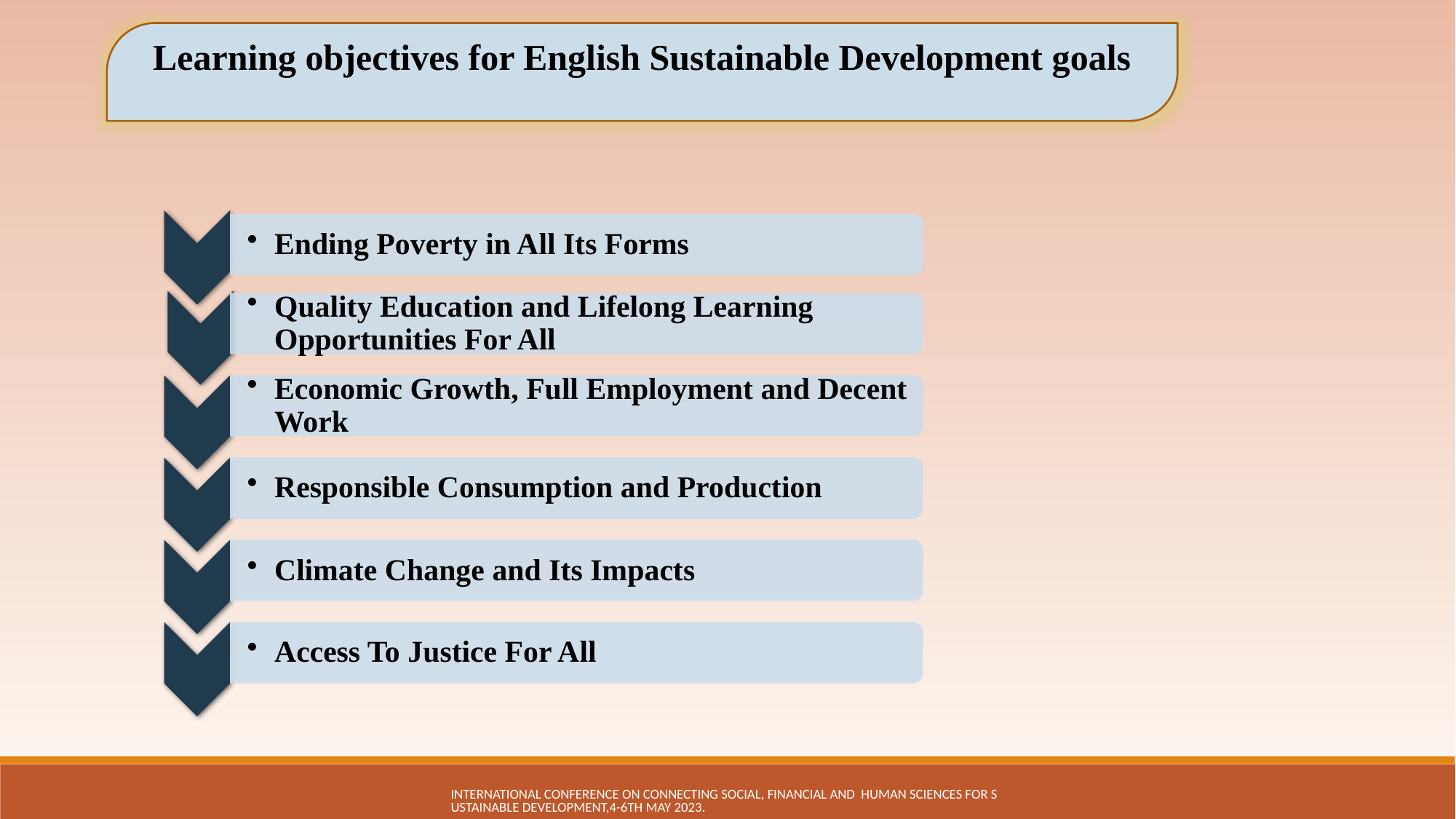

Learning objectives for English Sustainable Development goals

Ending Poverty in All Its Forms

Quality Education and Lifelong Learning Opportunities For All

Economic Growth, Full Employment and Decent Work

Responsible Consumption and Production

Climate Change and Its Impacts

Access To Justice For All
International Conference on Connecting Social, financial and  Human Sciences for Sustainable Development,4-6th May 2023.